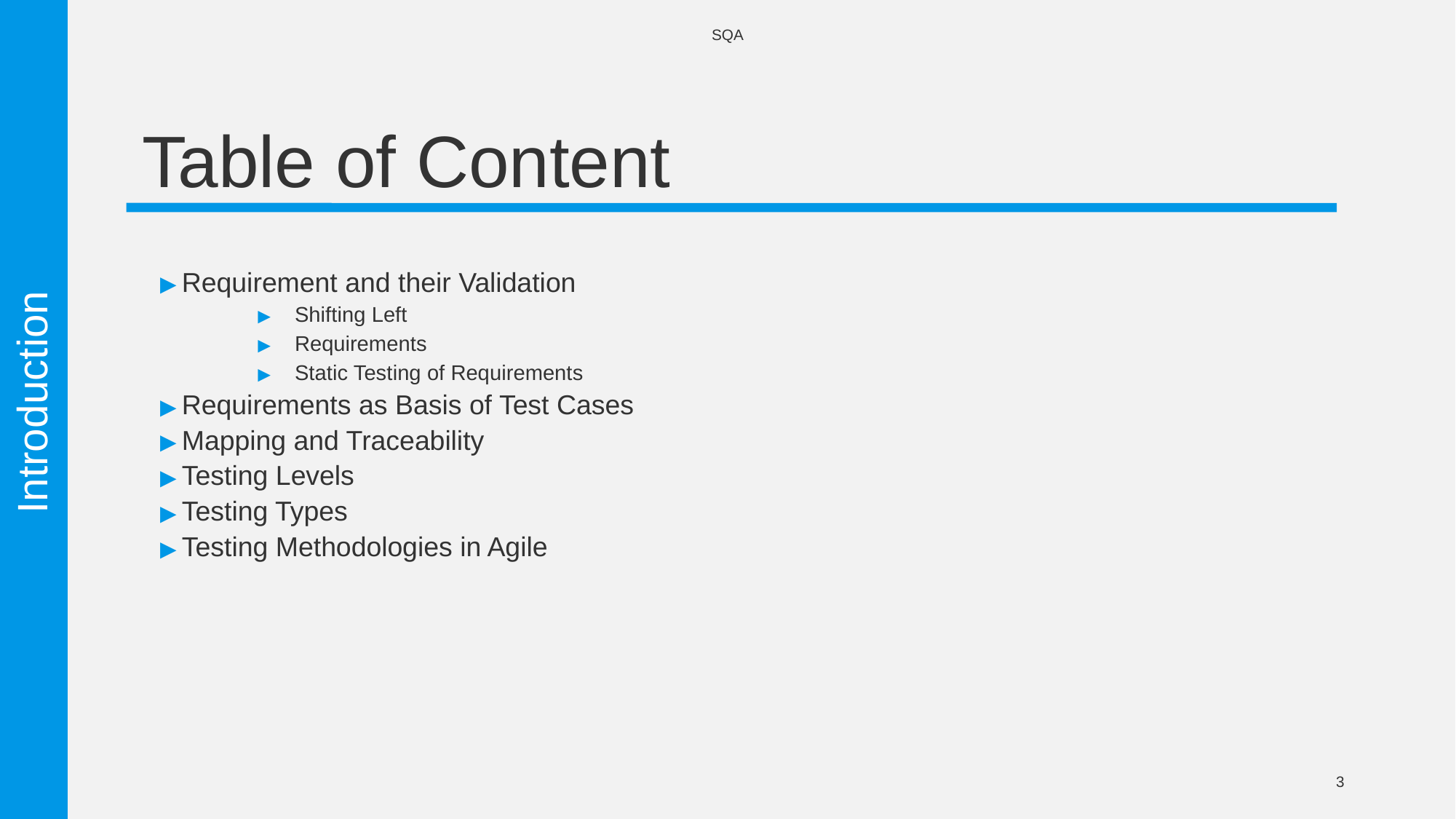

SQA
# Table of Content

Requirement and their Validation
Shifting Left
Requirements
Static Testing of Requirements
Requirements as Basis of Test Cases
Mapping and Traceability
Testing Levels
Testing Types
Testing Methodologies in Agile
Introduction
3